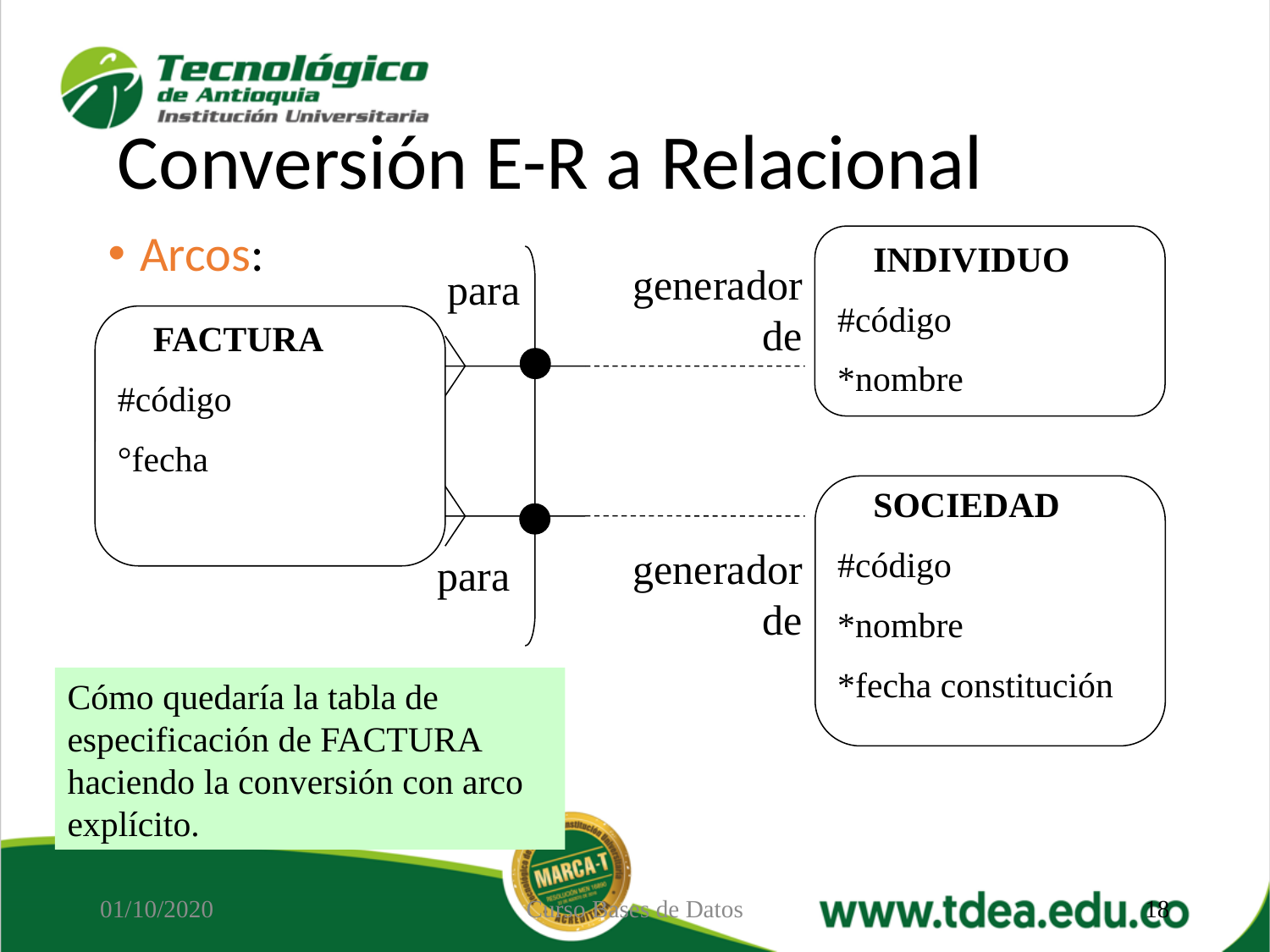

# Conversión E-R a Relacional
Arcos:

    INDIVIDUO
#código
*nombre

generador de
para

    FACTURA
#código
°fecha

    SOCIEDAD
#código
*nombre
*fecha constitución

generador de
para
Cómo quedaría la tabla de especificación de FACTURA haciendo la conversión con arco explícito.
01/10/2020
Curso Bases de Datos
18